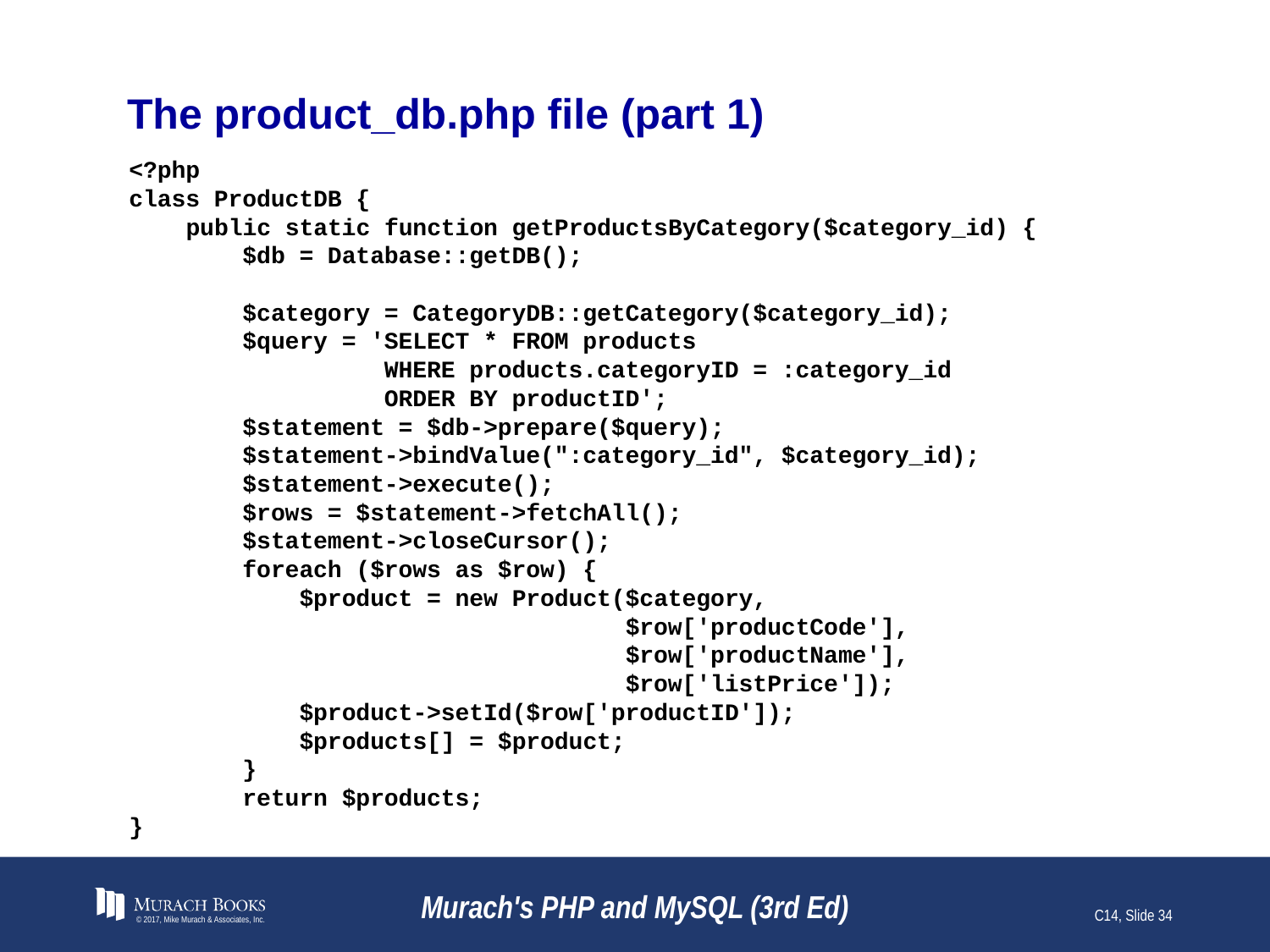

# The product_db.php file (part 1)
<?php
class ProductDB {
    public static function getProductsByCategory($category_id) {
        $db = Database::getDB();

        $category = CategoryDB::getCategory($category_id);
        $query = 'SELECT * FROM products
                  WHERE products.categoryID = :category_id
                  ORDER BY productID';
        $statement = $db->prepare($query);
        $statement->bindValue(":category_id", $category_id);
        $statement->execute();
        $rows = $statement->fetchAll();
        $statement->closeCursor();
        foreach ($rows as $row) {
            $product = new Product($category,
                                   $row['productCode'],
                                   $row['productName'],
                                   $row['listPrice']);
            $product->setId($row['productID']);
            $products[] = $product;
        }
        return $products;
}

© 2017, Mike Murach & Associates, Inc.
Murach's PHP and MySQL (3rd Ed)

C14, Slide 34